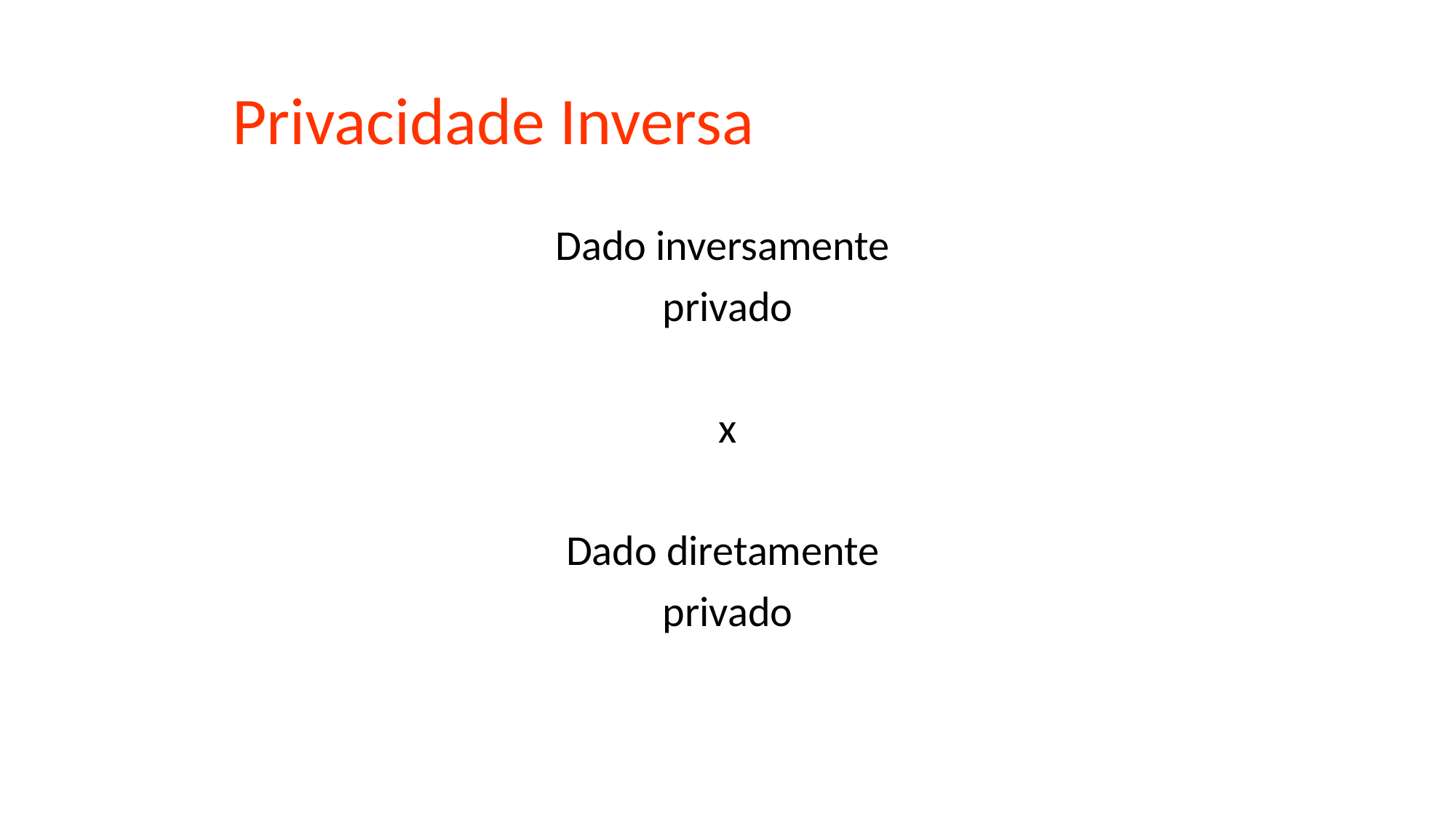

# Privacidade Inversa
Dado inversamente
privado

x

Dado diretamente
privado